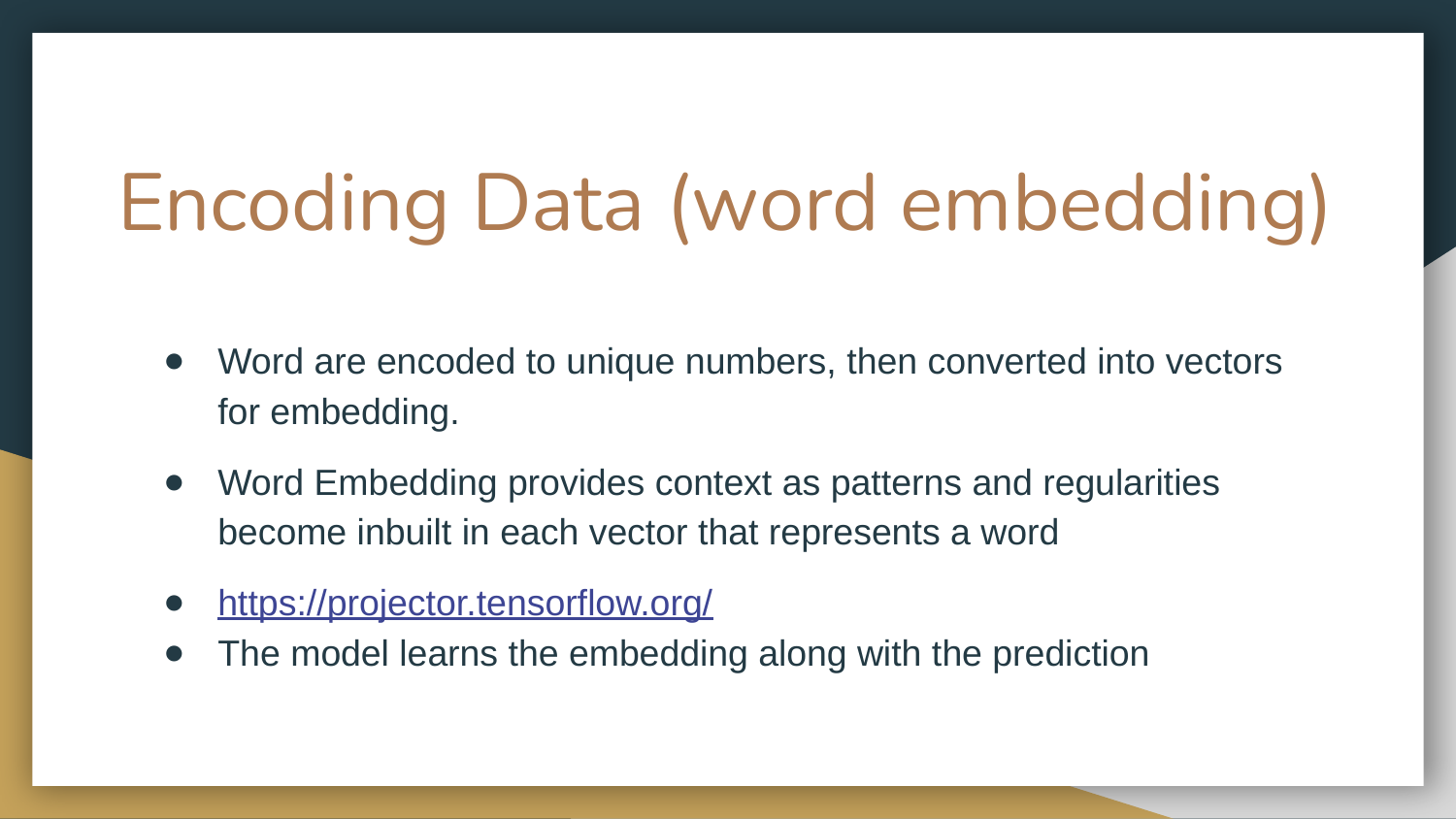

# Encoding Data (word embedding)
Word are encoded to unique numbers, then converted into vectors for embedding.
Word Embedding provides context as patterns and regularities become inbuilt in each vector that represents a word
https://projector.tensorflow.org/
The model learns the embedding along with the prediction